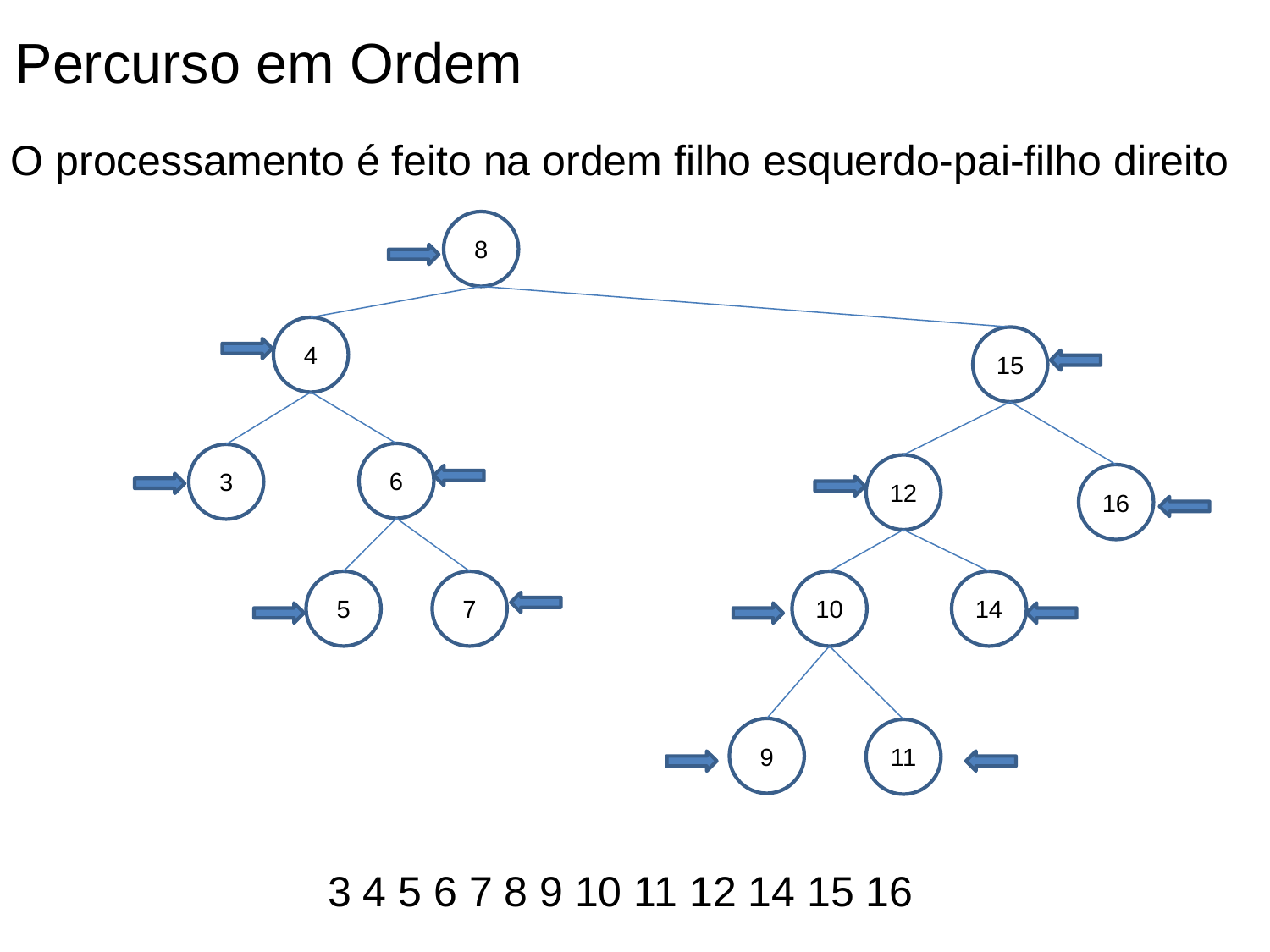

Percurso em Ordem
O processamento é feito na ordem filho esquerdo-pai-filho direito
8
4
15
6
3
12
16
5
7
10
14
9
11

3 4 5 6 7 8 9 10 11 12 14 15 16